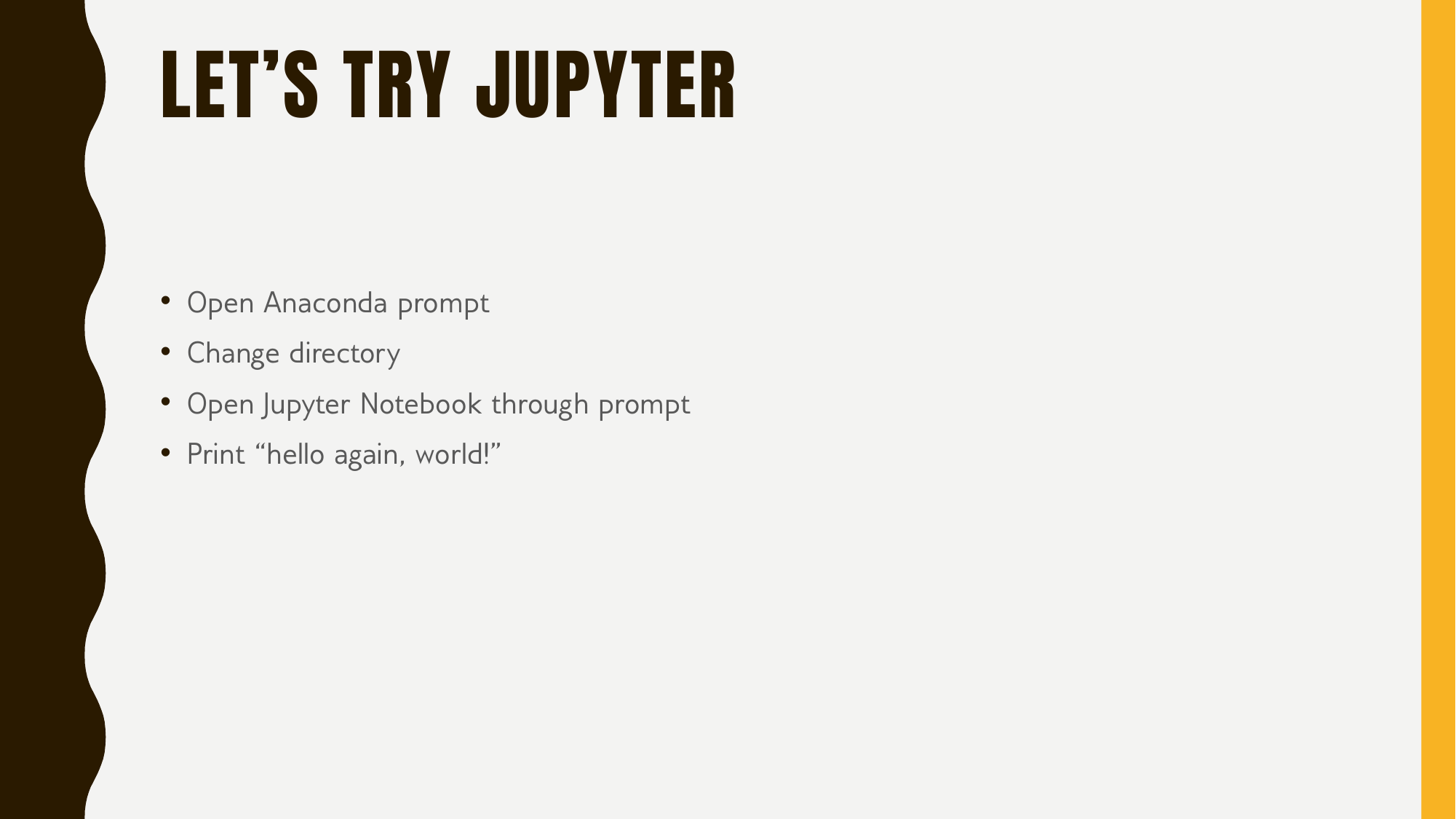

# Let’s try jupyter
Open Anaconda prompt
Change directory
Open Jupyter Notebook through prompt
Print “hello again, world!”